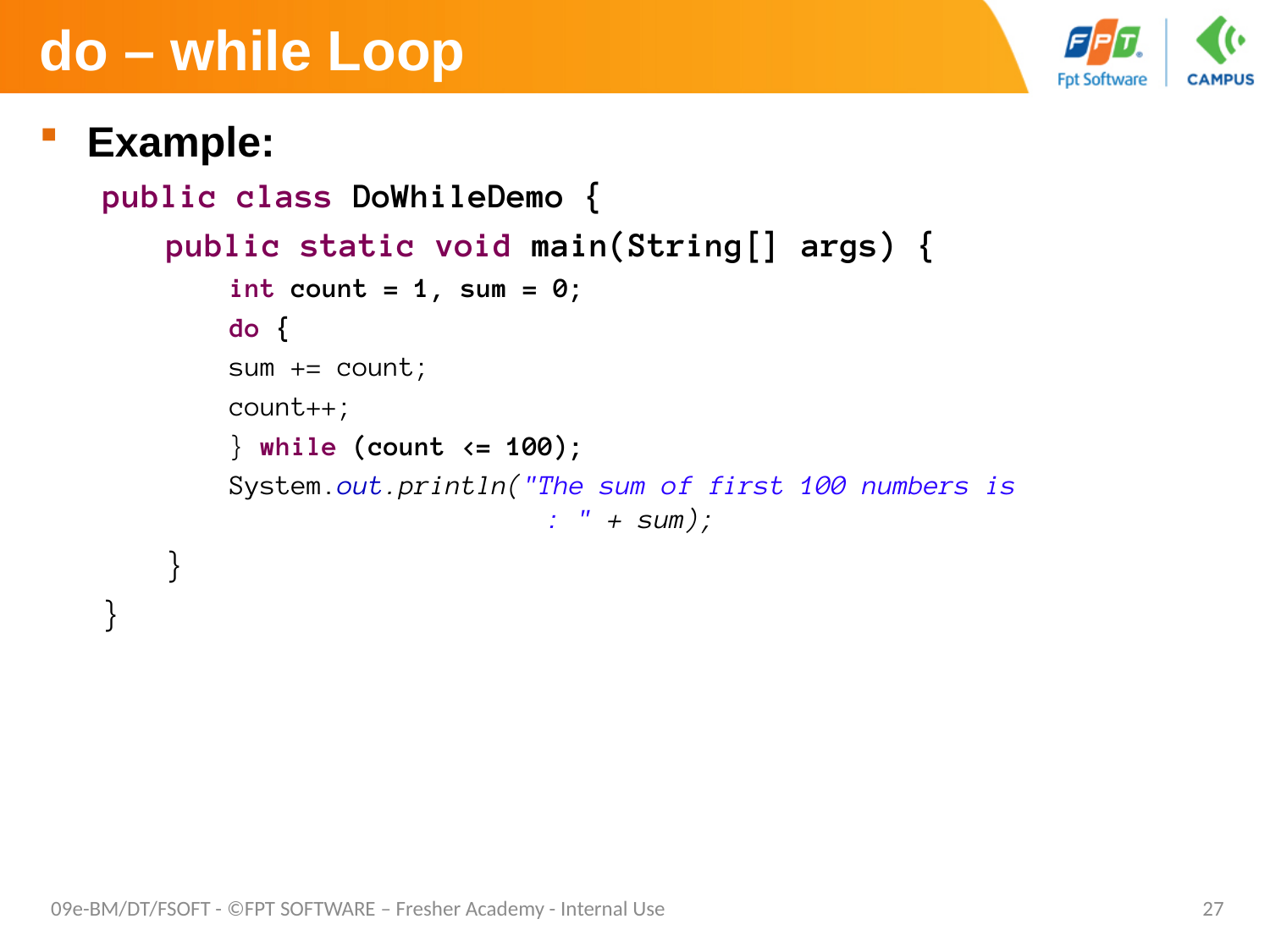

# do – while Loop
Example:
public class DoWhileDemo {
public static void main(String[] args) {
int count = 1, sum = 0;
do {
sum += count;
count++;
} while (count <= 100);
System.out.println("The sum of first 100 numbers is 			  : " + sum);
}
}

09e-BM/DT/FSOFT - ©FPT SOFTWARE – Fresher Academy - Internal Use
27